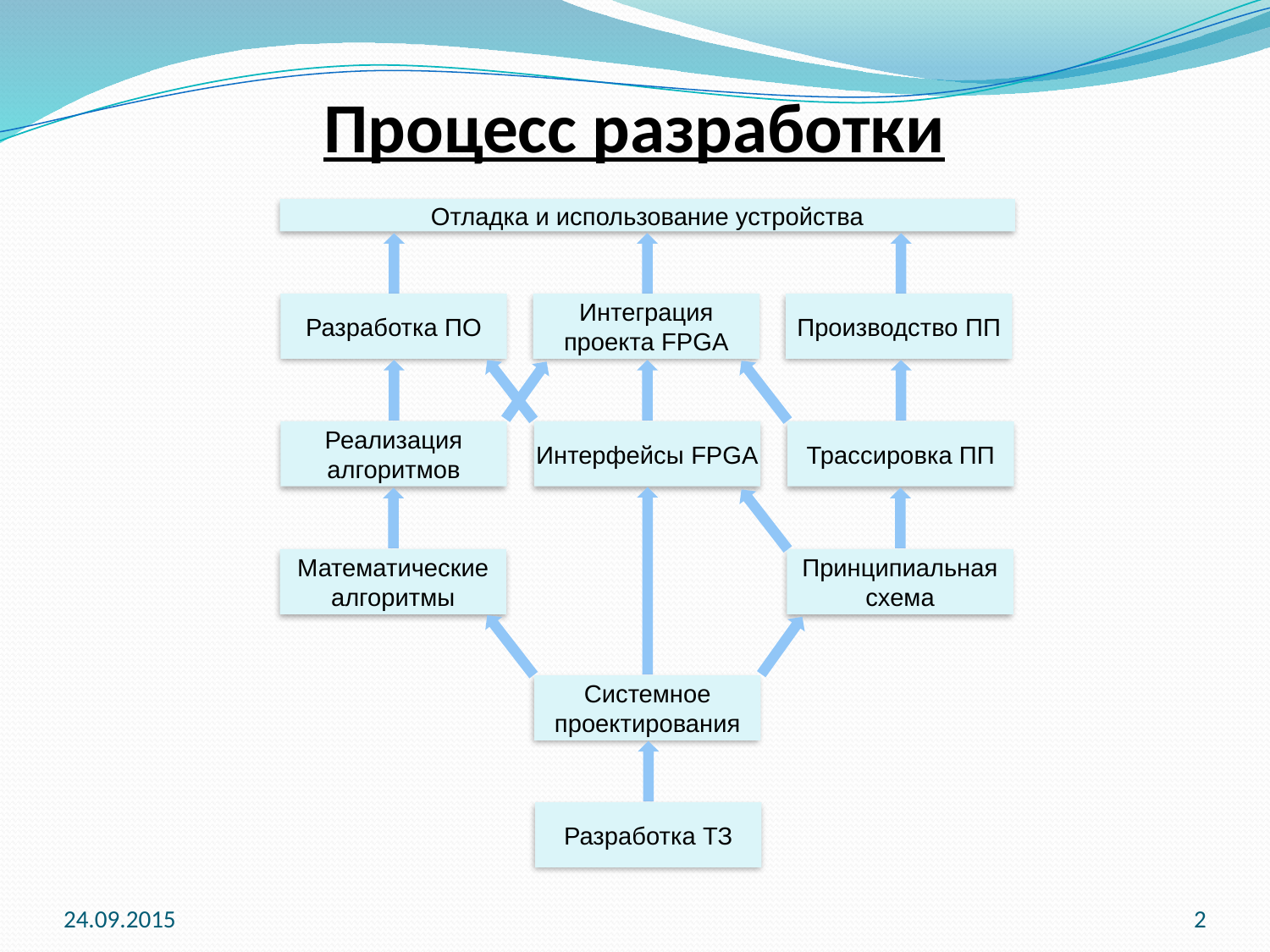

Процесс разработки
Отладка и использование устройства

Интеграция проекта FPGA
Разработка ПО
Производство ПП

Интерфейсы FPGA
Реализация алгоритмов
Трассировка ПП

Математические алгоритмы
Принципиальная схема

Системное проектирования

Разработка ТЗ
24.09.2015
2